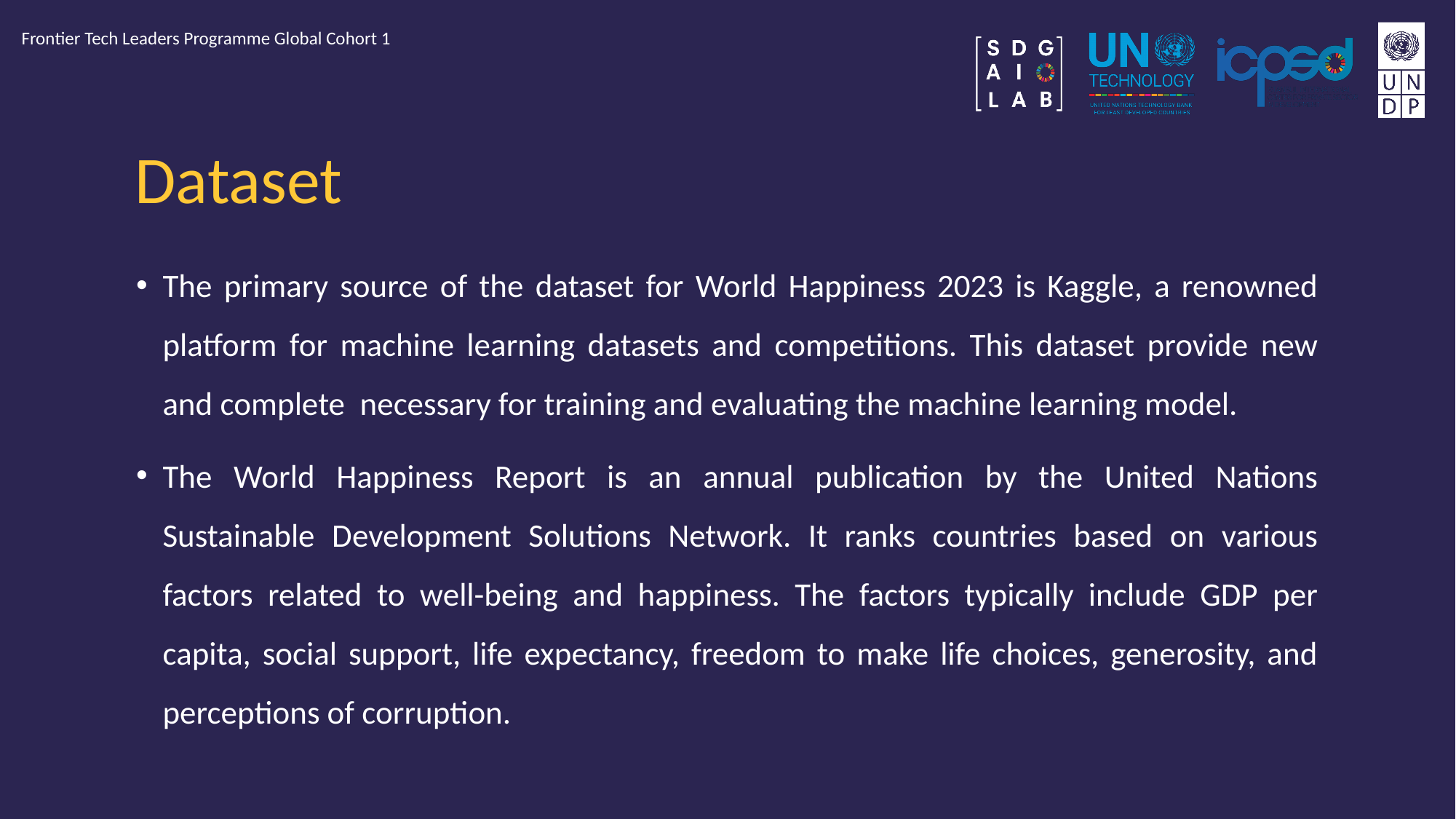

Frontier Tech Leaders Programme Global Cohort 1
# Dataset
The primary source of the dataset for World Happiness 2023 is Kaggle, a renowned platform for machine learning datasets and competitions. This dataset provide new and complete  necessary for training and evaluating the machine learning model.
The World Happiness Report is an annual publication by the United Nations Sustainable Development Solutions Network. It ranks countries based on various factors related to well-being and happiness. The factors typically include GDP per capita, social support, life expectancy, freedom to make life choices, generosity, and perceptions of corruption.